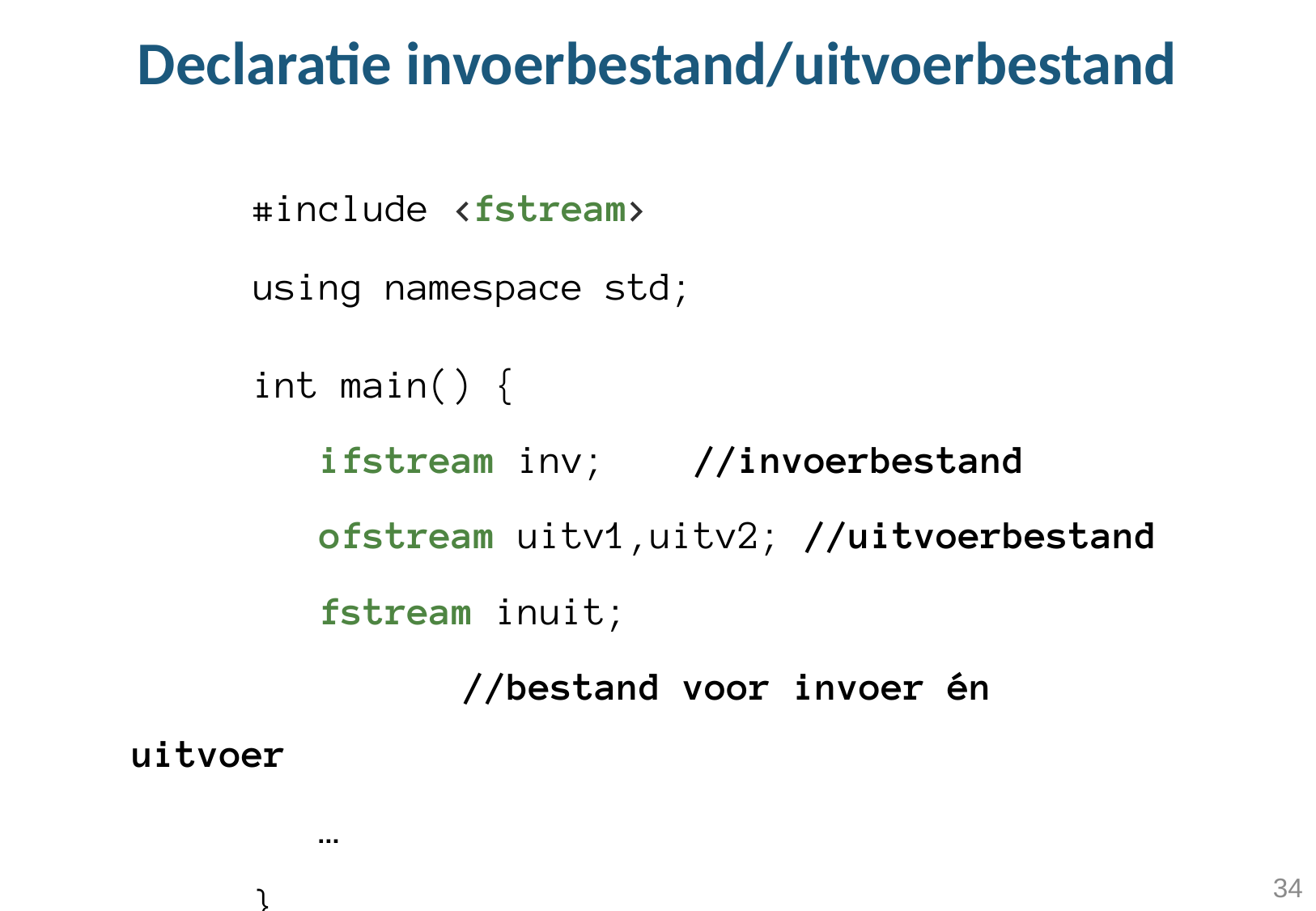

# Declaratie invoerbestand/uitvoerbestand
		#include <fstream>
		using namespace std;
		int main() {
		   ifstream inv;    //invoerbestand
		   ofstream uitv1,uitv2; //uitvoerbestand
		   fstream inuit;
			    //bestand voor invoer én uitvoer
		   …
		}
34